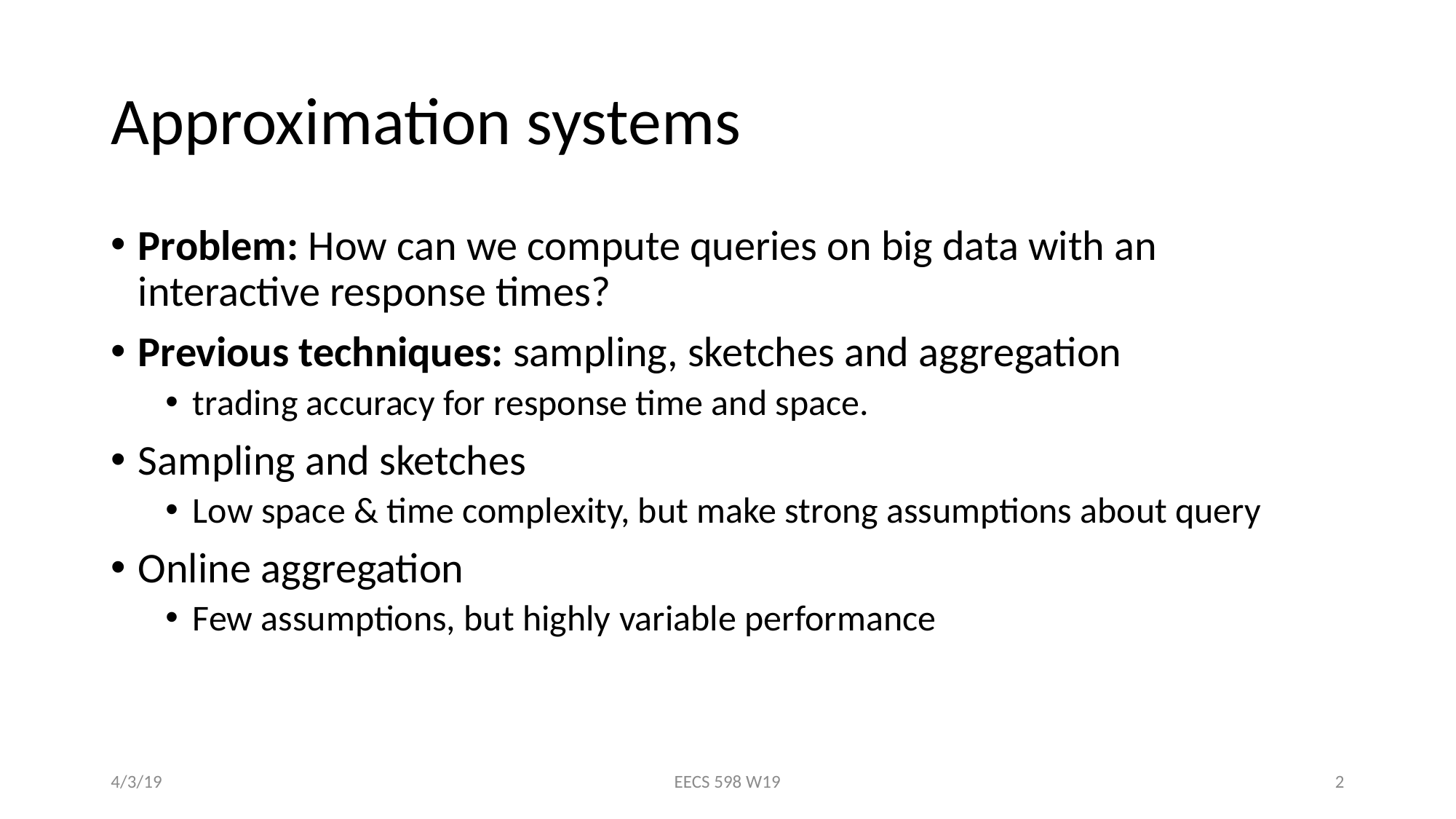

# Approximation systems
Problem: How can we compute queries on big data with an interactive response times?
Previous techniques: sampling, sketches and aggregation
trading accuracy for response time and space.
Sampling and sketches
Low space & time complexity, but make strong assumptions about query
Online aggregation
Few assumptions, but highly variable performance
4/3/19
EECS 598 W19
2